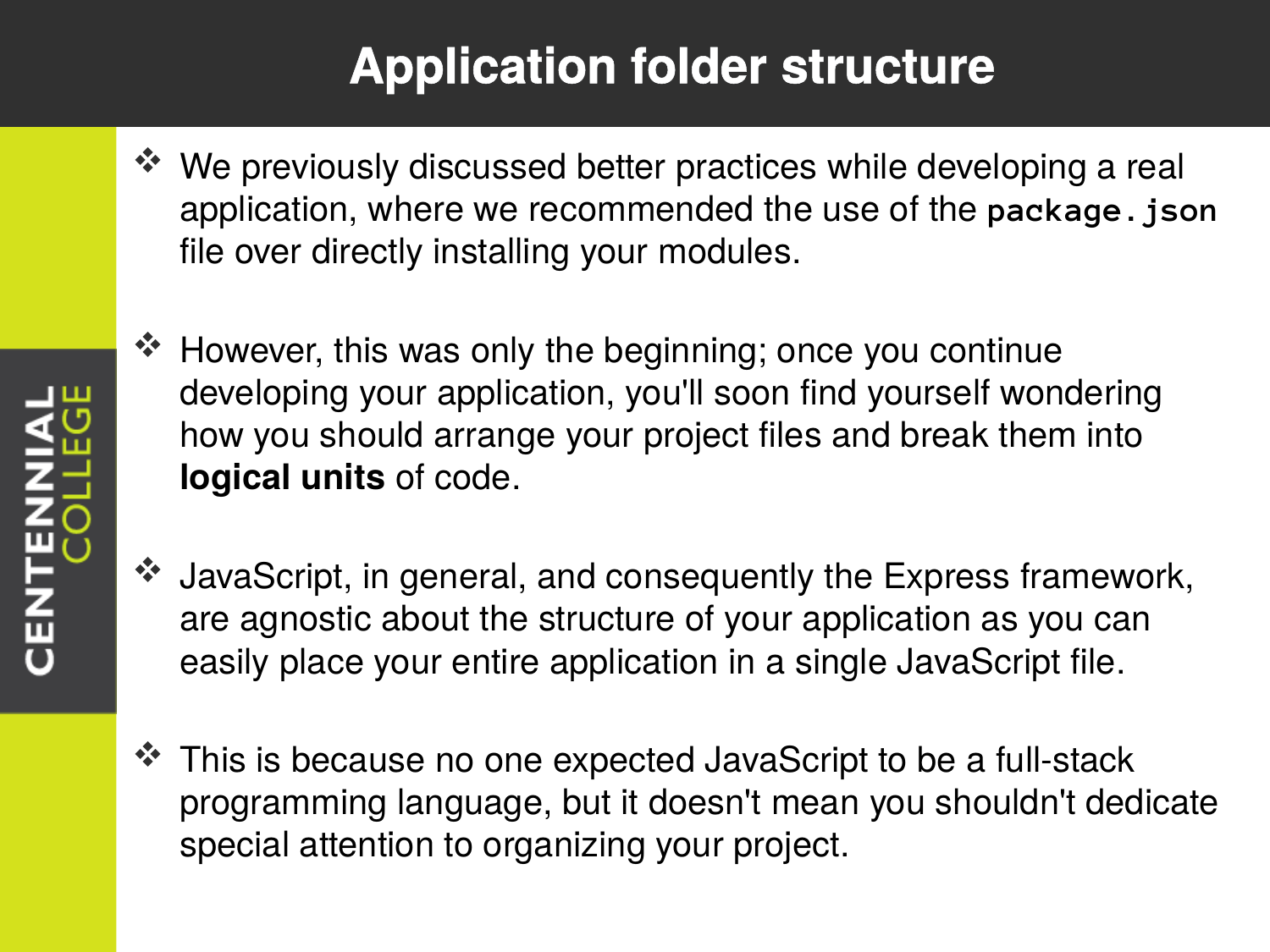

# Application folder structure
We previously discussed better practices while developing a real application, where we recommended the use of the package.json file over directly installing your modules.

However, this was only the beginning; once you continue developing your application, you'll soon find yourself wondering how you should arrange your project files and break them into logical units of code.

JavaScript, in general, and consequently the Express framework, are agnostic about the structure of your application as you can easily place your entire application in a single JavaScript file.

This is because no one expected JavaScript to be a full-stack programming language, but it doesn't mean you shouldn't dedicate special attention to organizing your project.